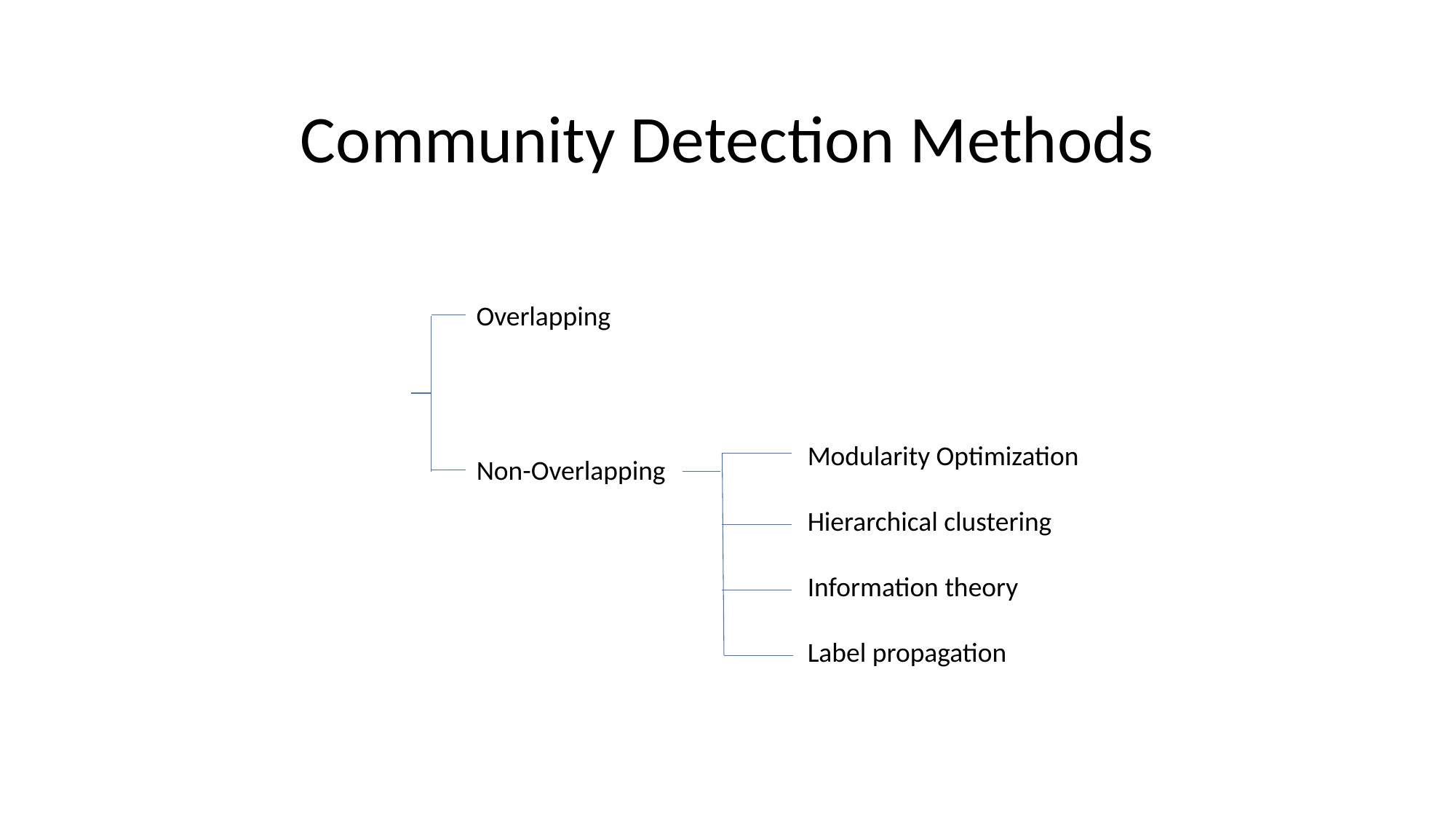

Community Detection Methods
Overlapping
Modularity Optimization

Hierarchical clustering

Information theory

Label propagation
Non-Overlapping